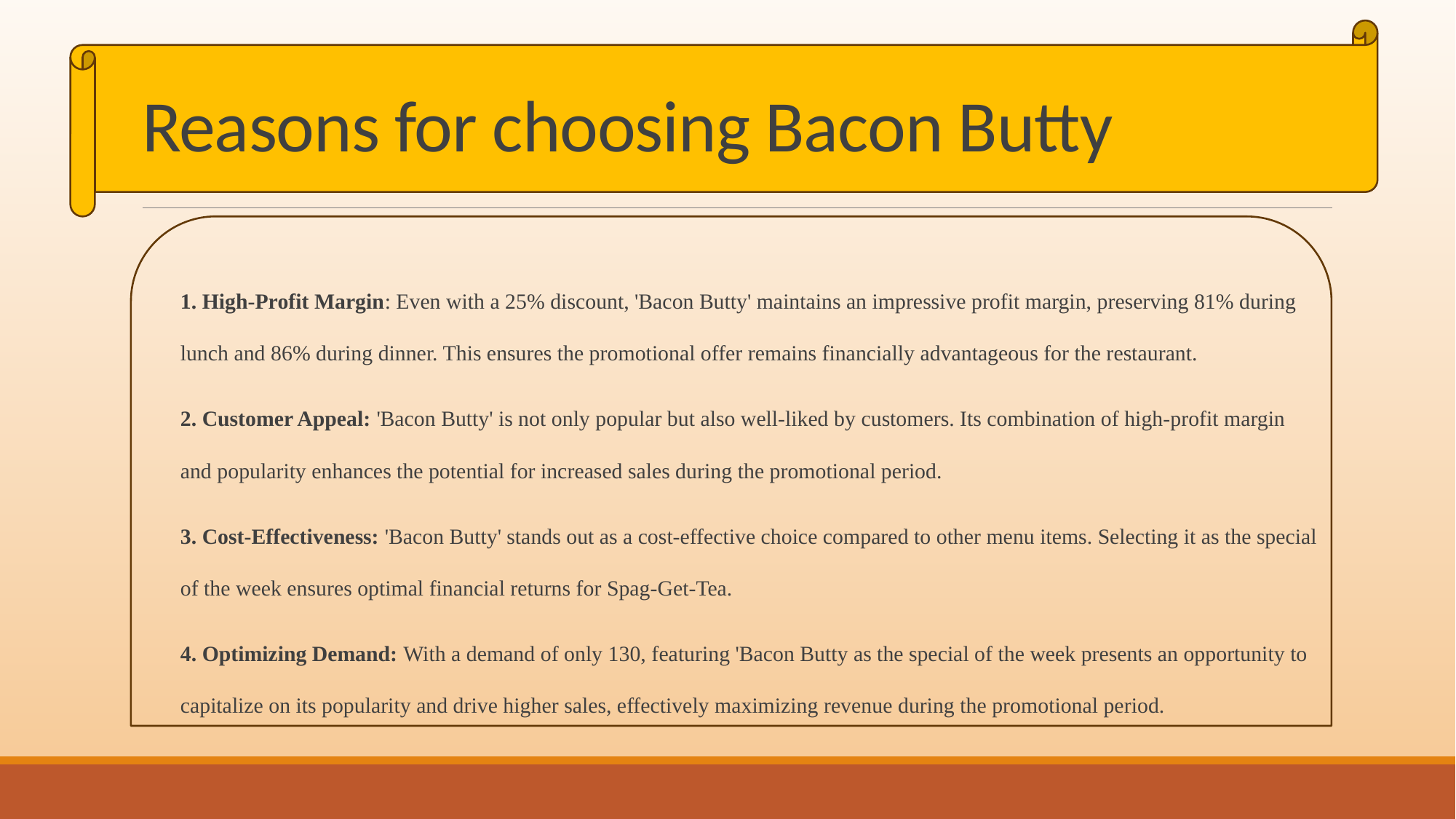

# Reasons for choosing Bacon Butty

1. High-Profit Margin: Even with a 25% discount, 'Bacon Butty' maintains an impressive profit margin, preserving 81% during lunch and 86% during dinner. This ensures the promotional offer remains financially advantageous for the restaurant.
2. Customer Appeal: 'Bacon Butty' is not only popular but also well-liked by customers. Its combination of high-profit margin and popularity enhances the potential for increased sales during the promotional period.
3. Cost-Effectiveness: 'Bacon Butty' stands out as a cost-effective choice compared to other menu items. Selecting it as the special of the week ensures optimal financial returns for Spag-Get-Tea.
4. Optimizing Demand: With a demand of only 130, featuring 'Bacon Butty as the special of the week presents an opportunity to capitalize on its popularity and drive higher sales, effectively maximizing revenue during the promotional period.